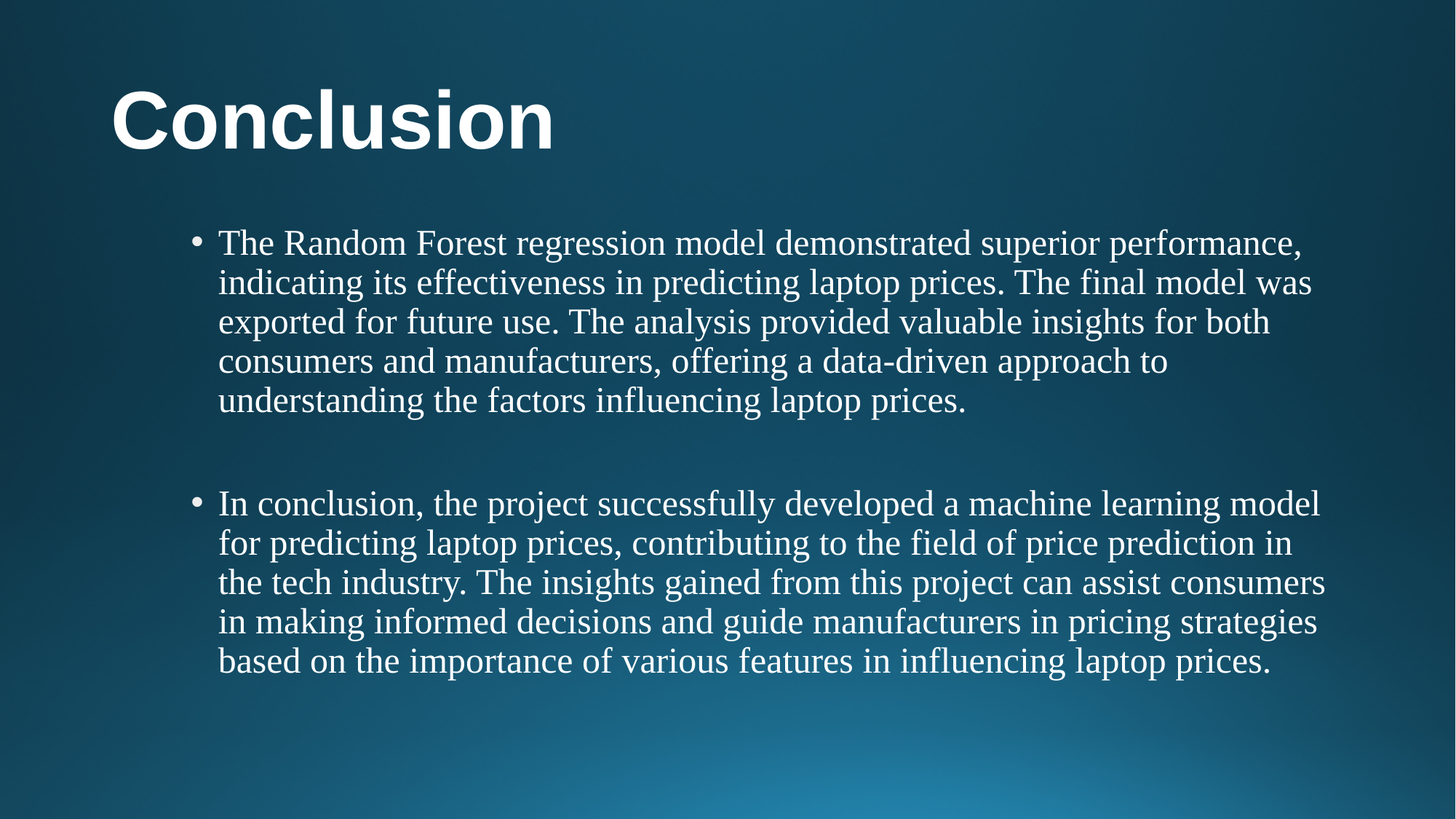

# Conclusion
The Random Forest regression model demonstrated superior performance, indicating its effectiveness in predicting laptop prices. The final model was exported for future use. The analysis provided valuable insights for both consumers and manufacturers, offering a data-driven approach to understanding the factors influencing laptop prices.

In conclusion, the project successfully developed a machine learning model for predicting laptop prices, contributing to the field of price prediction in the tech industry. The insights gained from this project can assist consumers in making informed decisions and guide manufacturers in pricing strategies based on the importance of various features in influencing laptop prices.